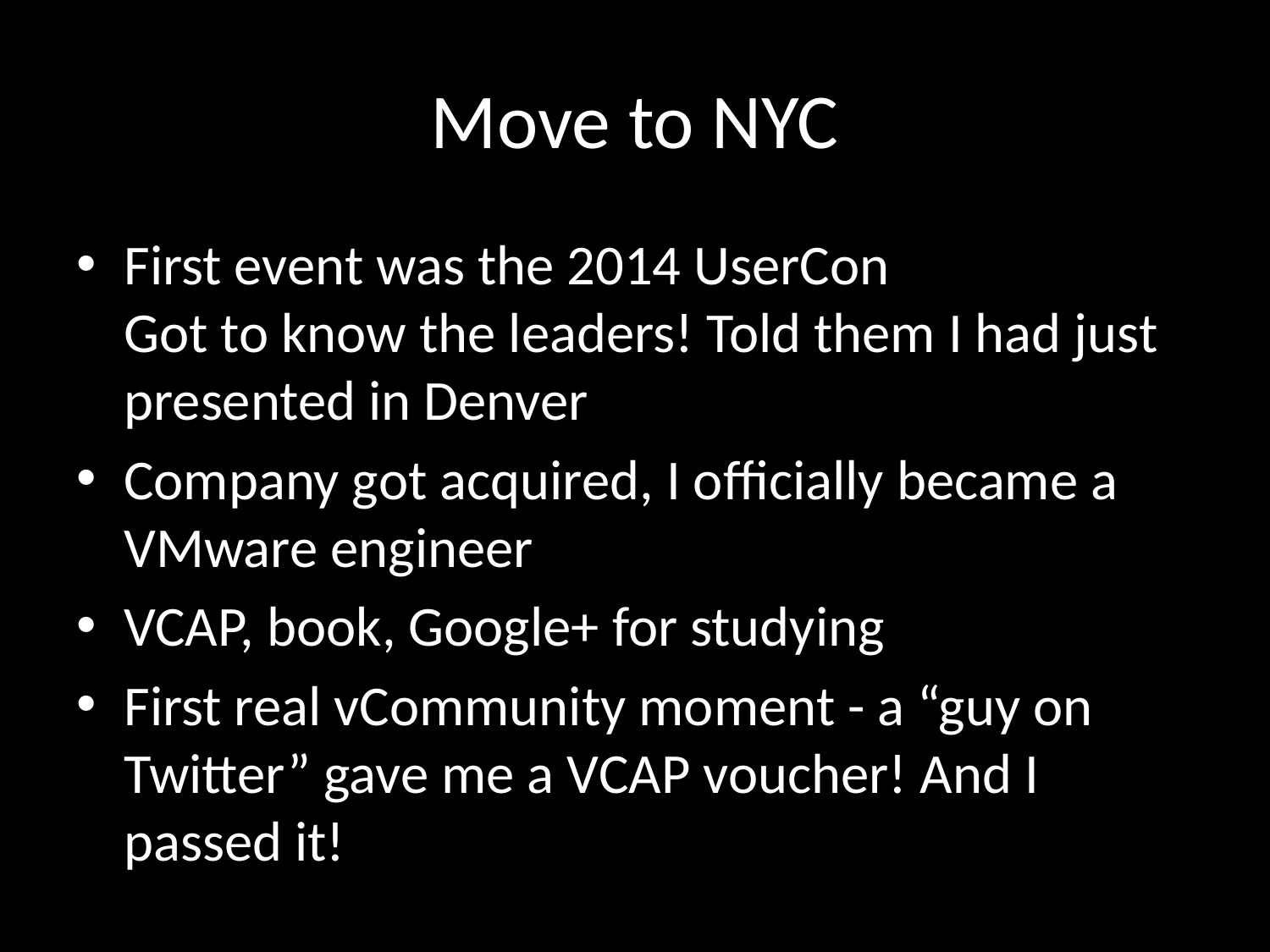

# Move to NYC
First event was the 2014 UserCon
Got to know the leaders! Told them I had just presented in Denver
Company got acquired, I officially became a VMware engineer
VCAP, book, Google+ for studying
First real vCommunity moment - a “guy on Twitter” gave me a VCAP voucher! And I passed it!